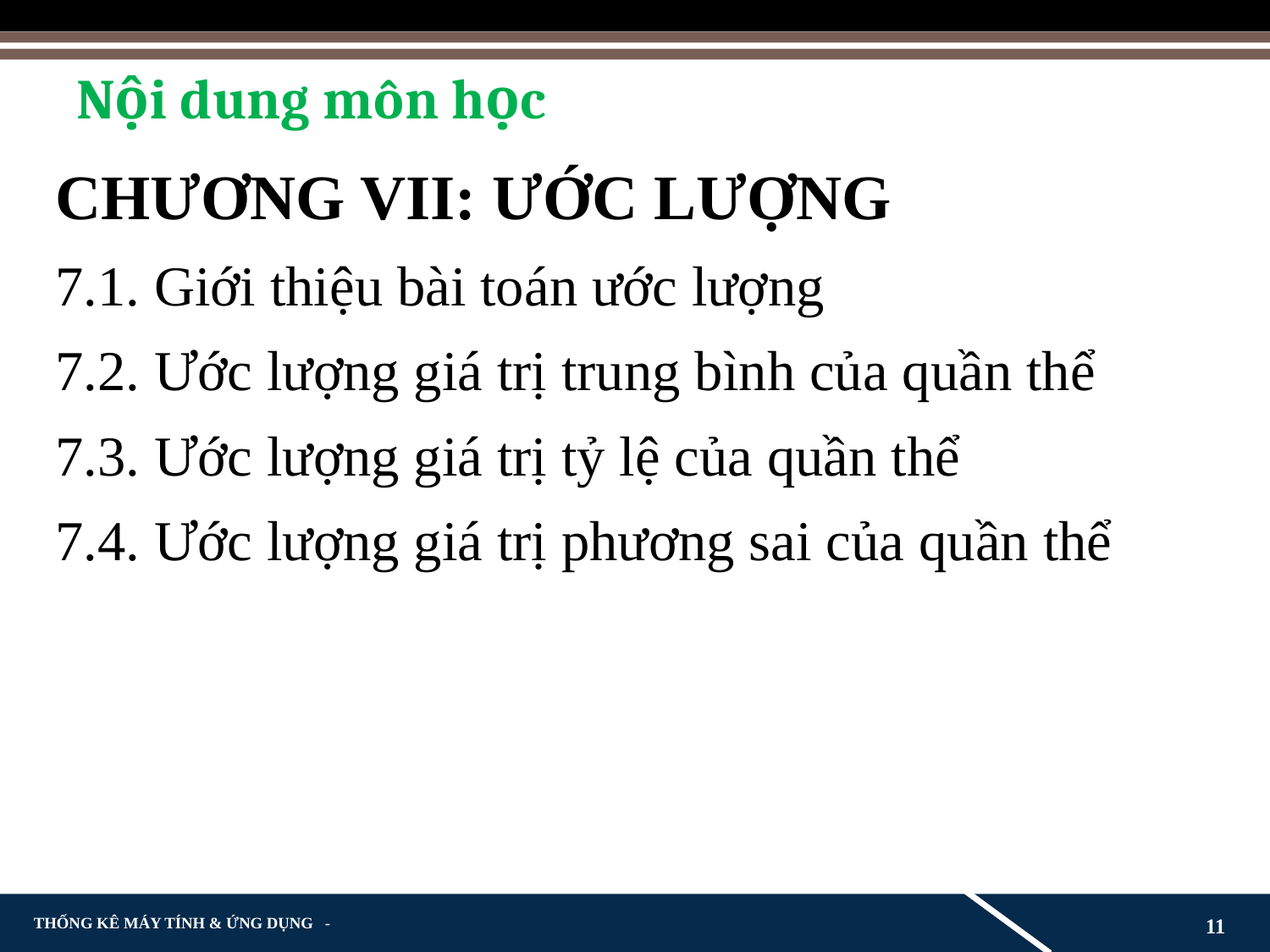

# Nội dung môn học
CHƯƠNG VII: ƯỚC LƯỢNG
7.1. Giới thiệu bài toán ước lượng
7.2. Ước lượng giá trị trung bình của quần thể
7.3. Ước lượng giá trị tỷ lệ của quần thể
7.4. Ước lượng giá trị phương sai của quần thể

11